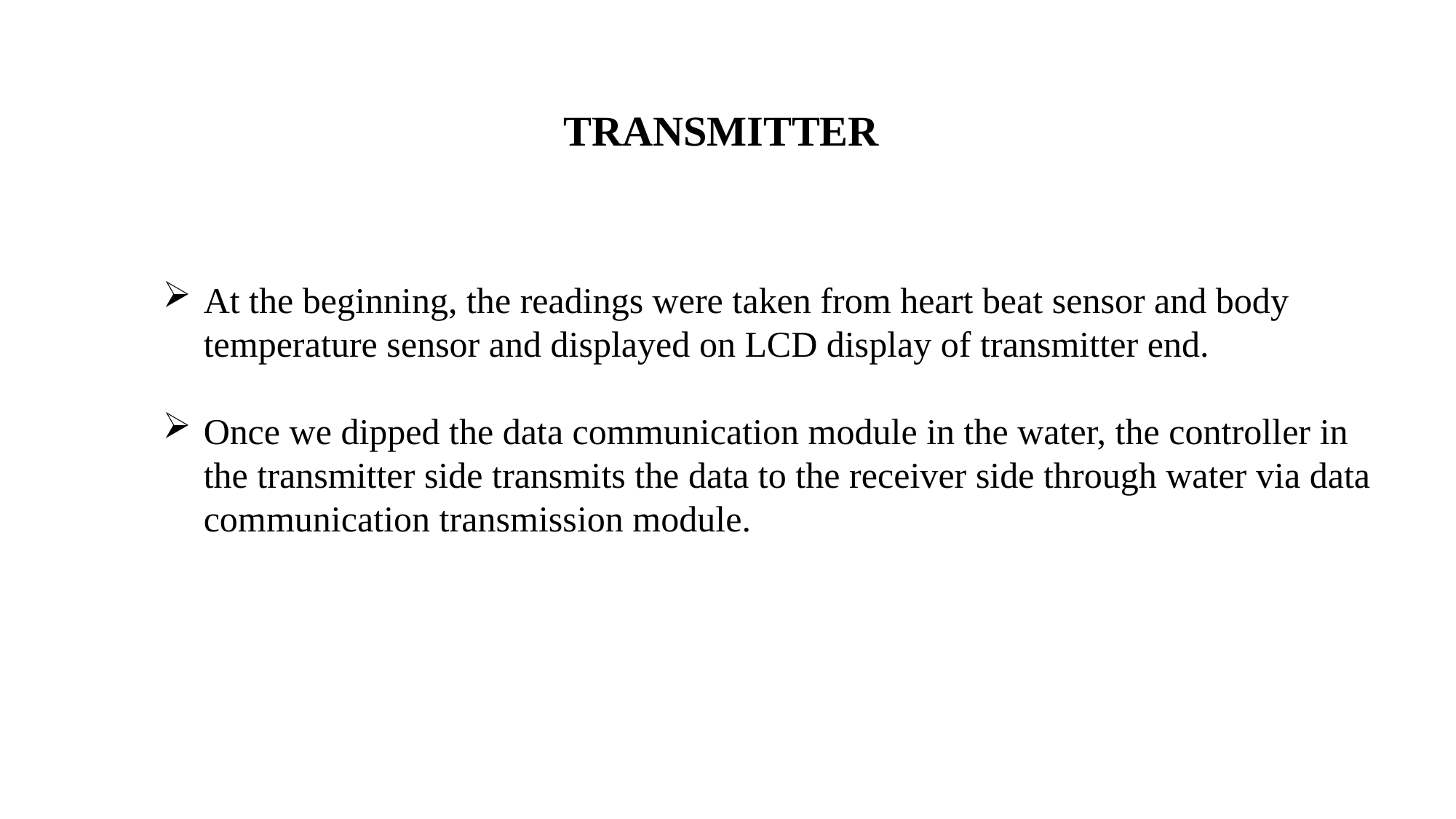

TRANSMITTER

At the beginning, the readings were taken from heart beat sensor and body temperature sensor and displayed on LCD display of transmitter end.

Once we dipped the data communication module in the water, the controller in the transmitter side transmits the data to the receiver side through water via data communication transmission module.